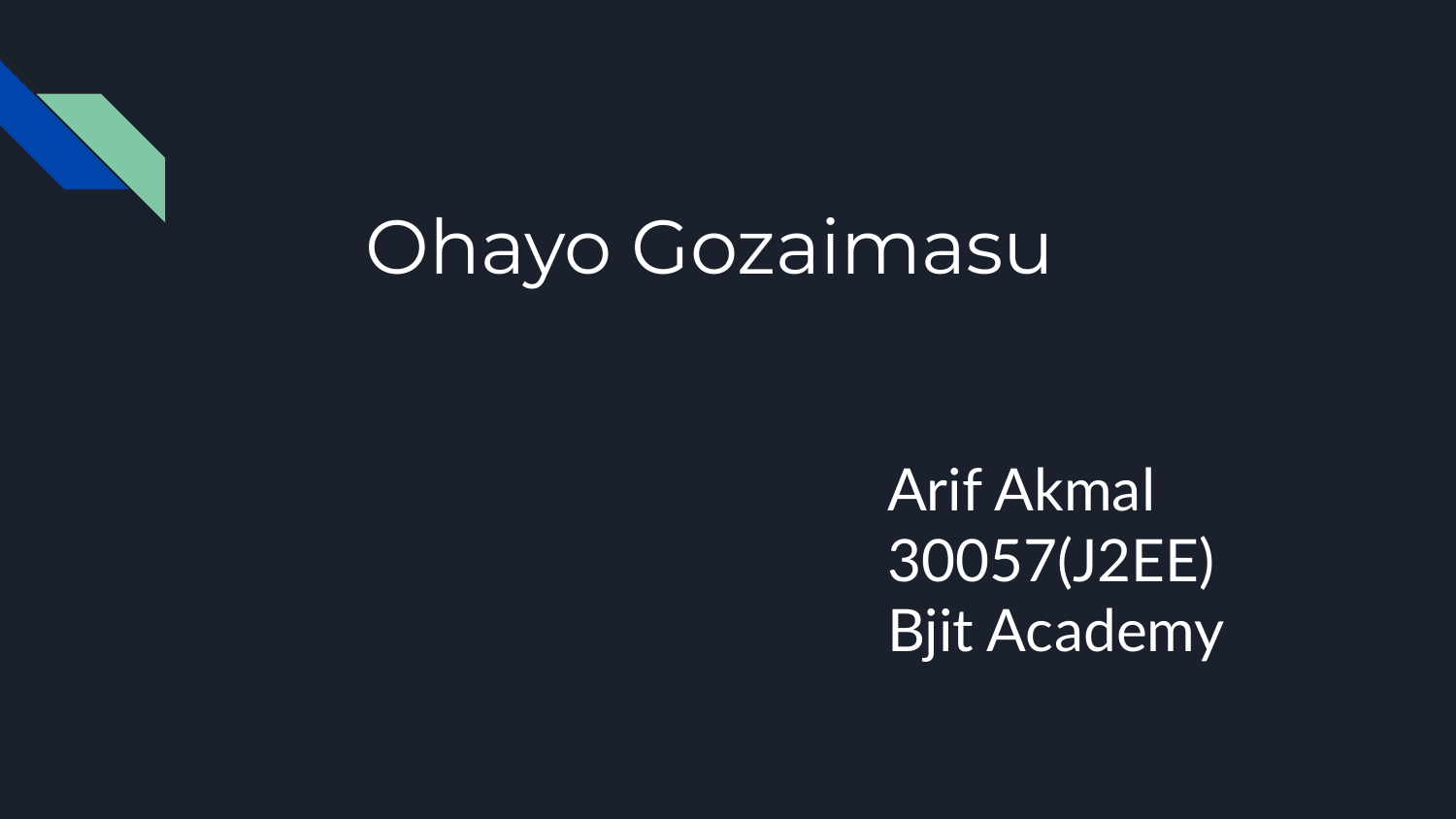

# Ohayo Gozaimasu
Arif Akmal
30057(J2EE)
Bjit Academy